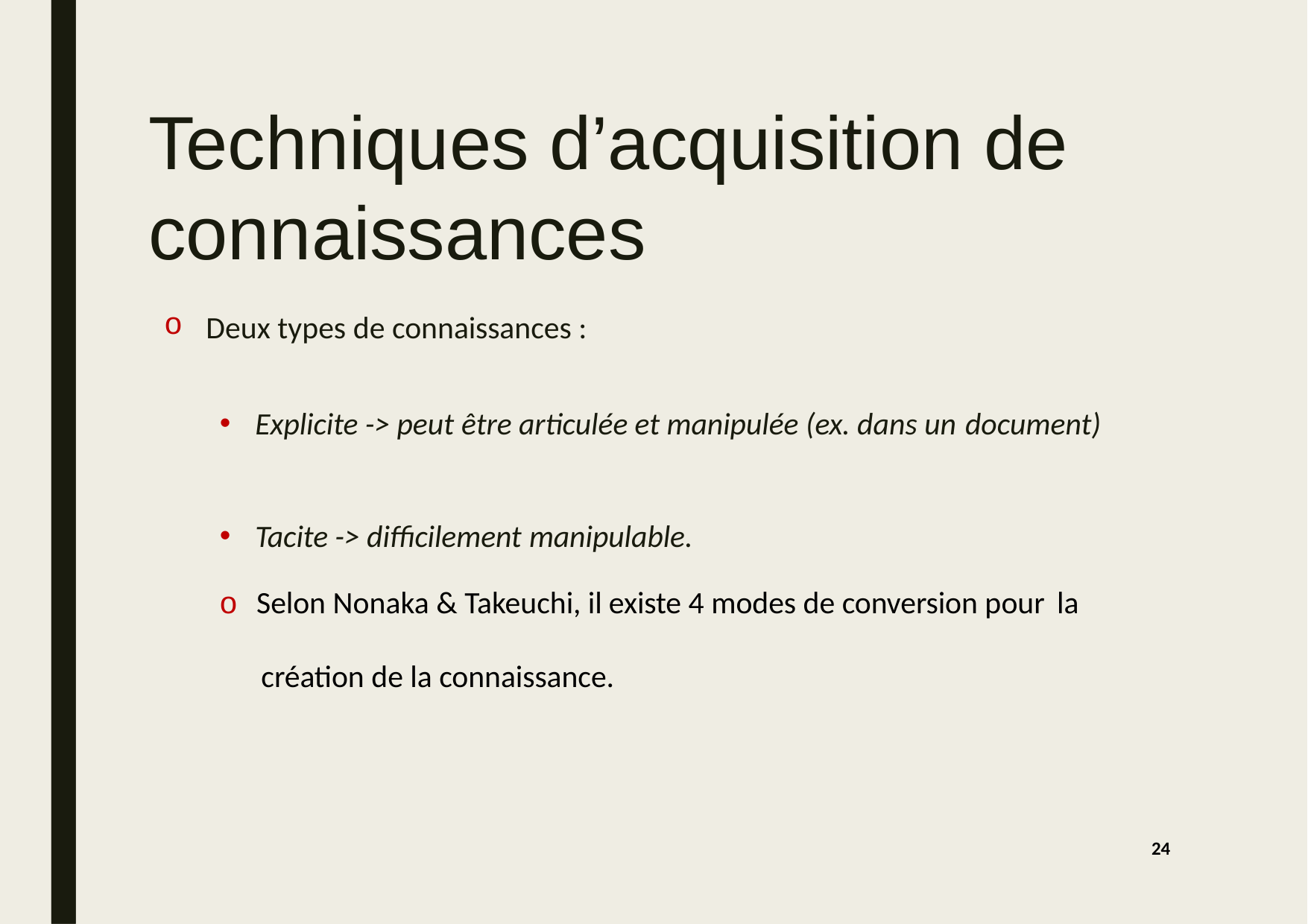

# Techniques d’acquisition de connaissances
Deux types de connaissances :

Explicite -> peut être articulée et manipulée (ex. dans un document)

Tacite -> difficilement manipulable.

o Selon Nonaka & Takeuchi, il existe 4 modes de conversion pour la

création de la connaissance.
24